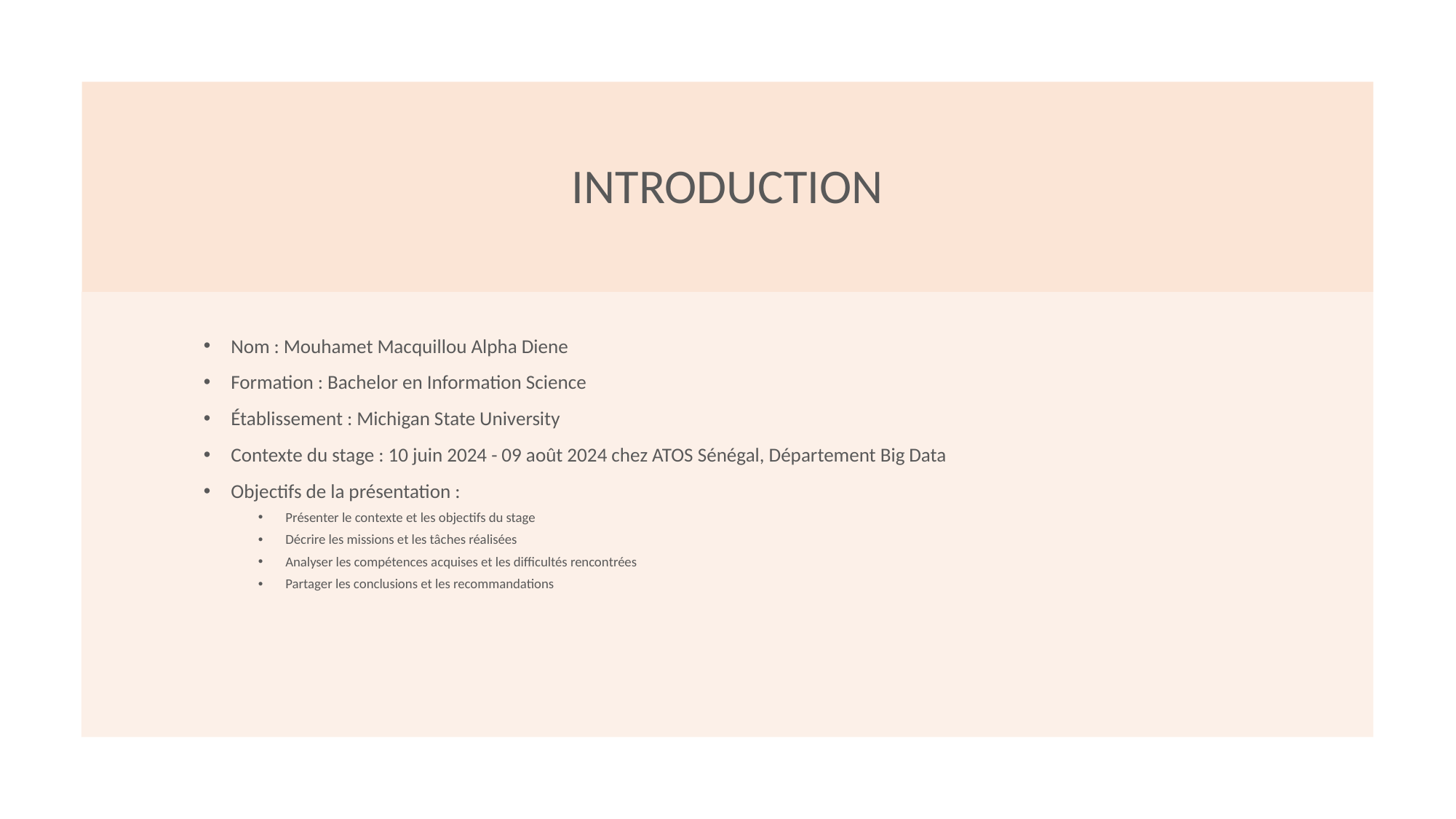

# INTRODUCTION

Nom : Mouhamet Macquillou Alpha Diene
Formation : Bachelor en Information Science
Établissement : Michigan State University
Contexte du stage : 10 juin 2024 - 09 août 2024 chez ATOS Sénégal, Département Big Data
Objectifs de la présentation :
Présenter le contexte et les objectifs du stage
Décrire les missions et les tâches réalisées
Analyser les compétences acquises et les difficultés rencontrées
Partager les conclusions et les recommandations